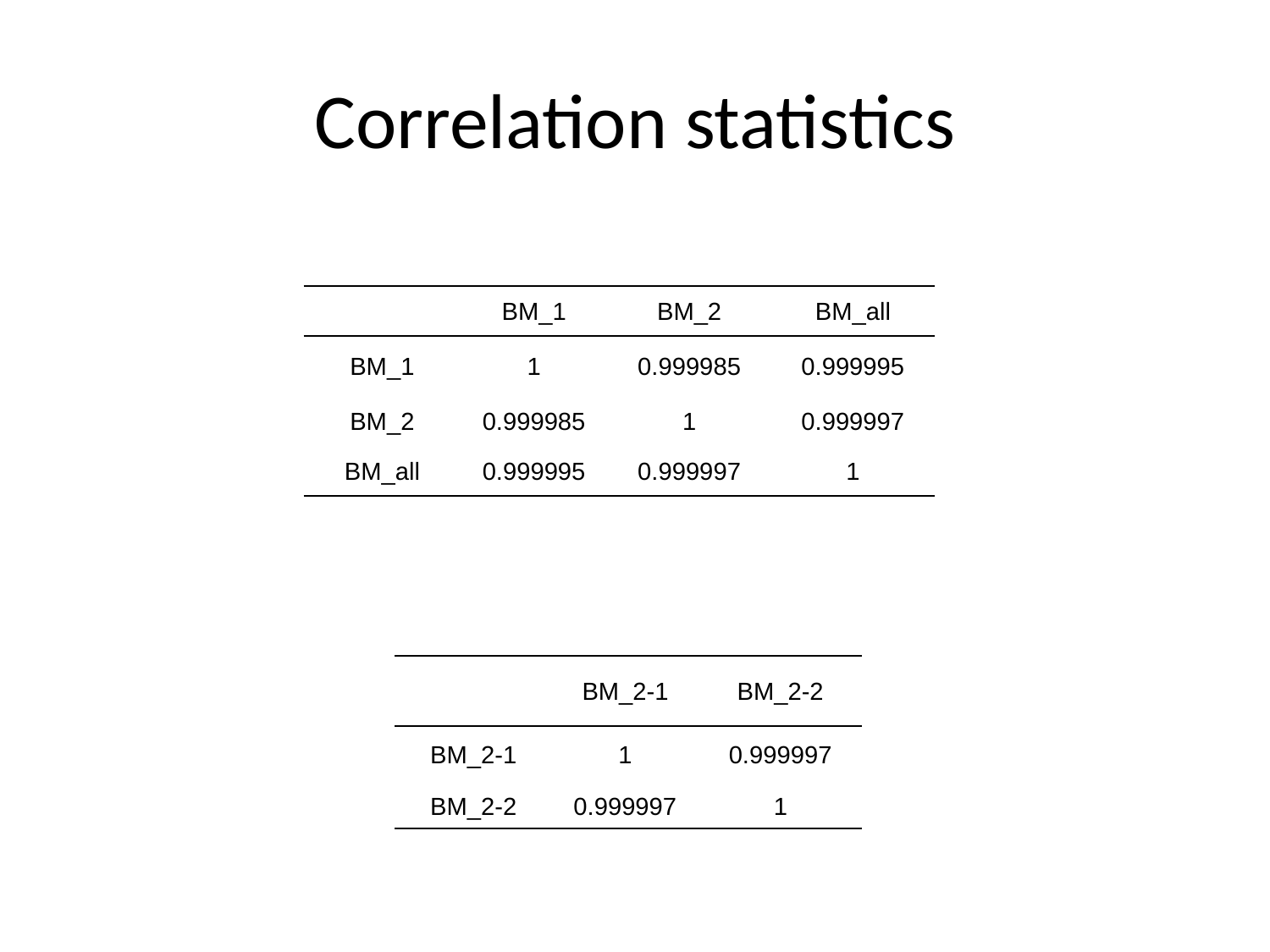

# Correlation statistics
|  | BM\_1 | BM\_2 | BM\_all |
| --- | --- | --- | --- |
| BM\_1 | 1 | 0.999985 | 0.999995 |
| BM\_2 | 0.999985 | 1 | 0.999997 |
| BM\_all | 0.999995 | 0.999997 | 1 |
|  | BM\_2-1 | BM\_2-2 |
| --- | --- | --- |
| BM\_2-1 | 1 | 0.999997 |
| BM\_2-2 | 0.999997 | 1 |